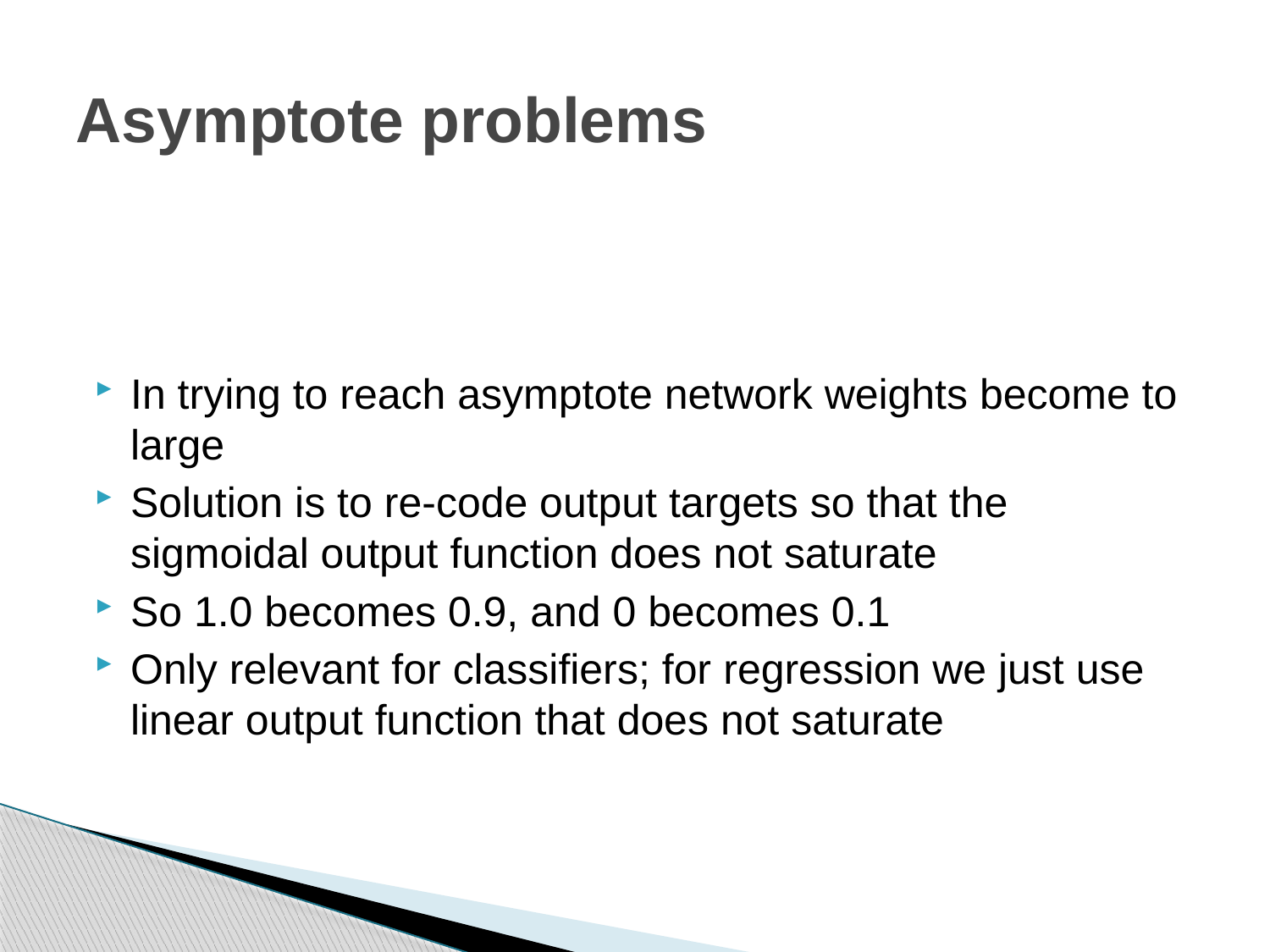

# Asymptote problems
In trying to reach asymptote network weights become to large
Solution is to re-code output targets so that the sigmoidal output function does not saturate
So 1.0 becomes 0.9, and 0 becomes 0.1
Only relevant for classifiers; for regression we just use linear output function that does not saturate